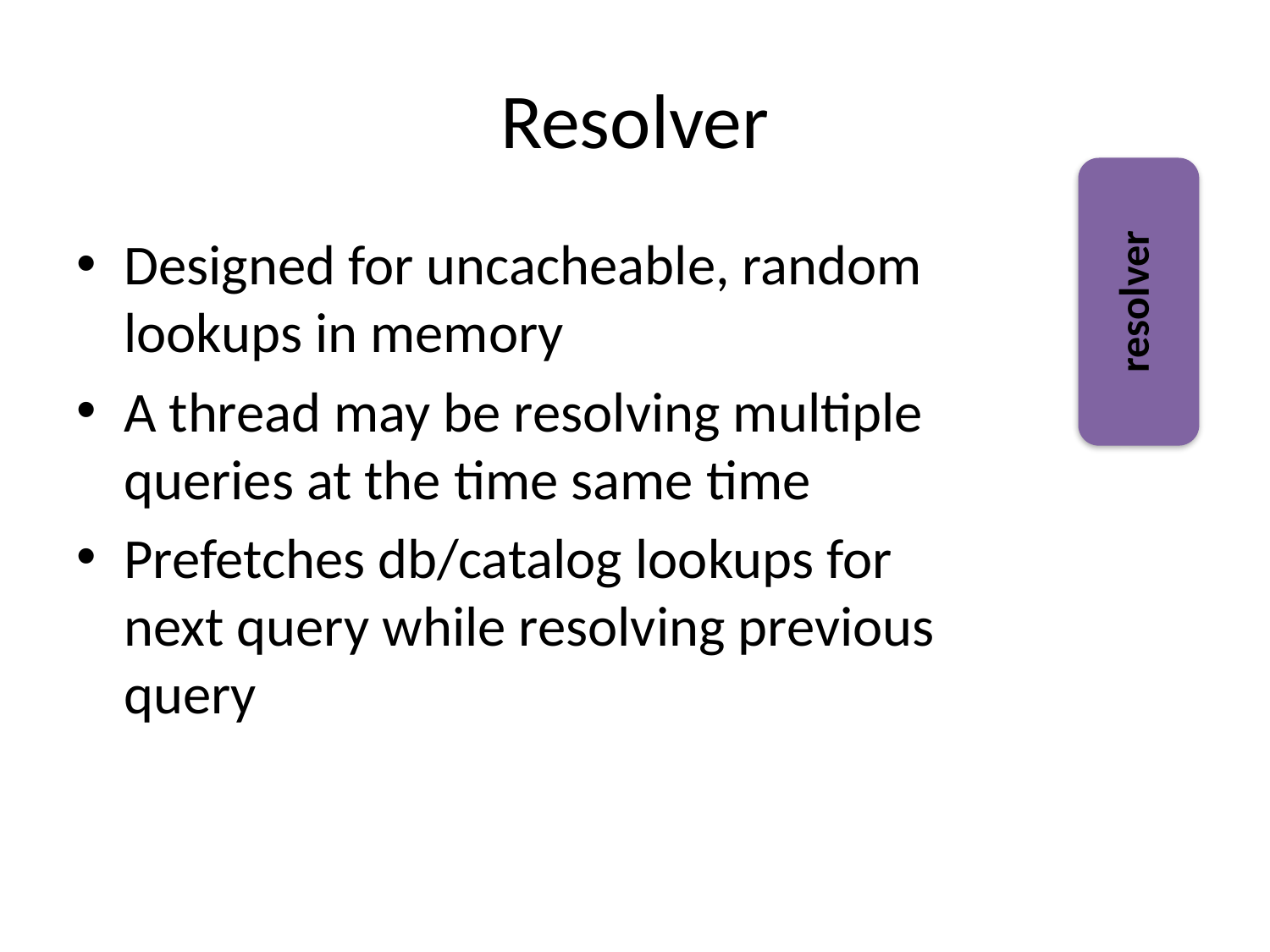

# Resolver

Designed for uncacheable, random lookups in memory
A thread may be resolving multiple queries at the time same time
Prefetches db/catalog lookups for next query while resolving previous query

resolver